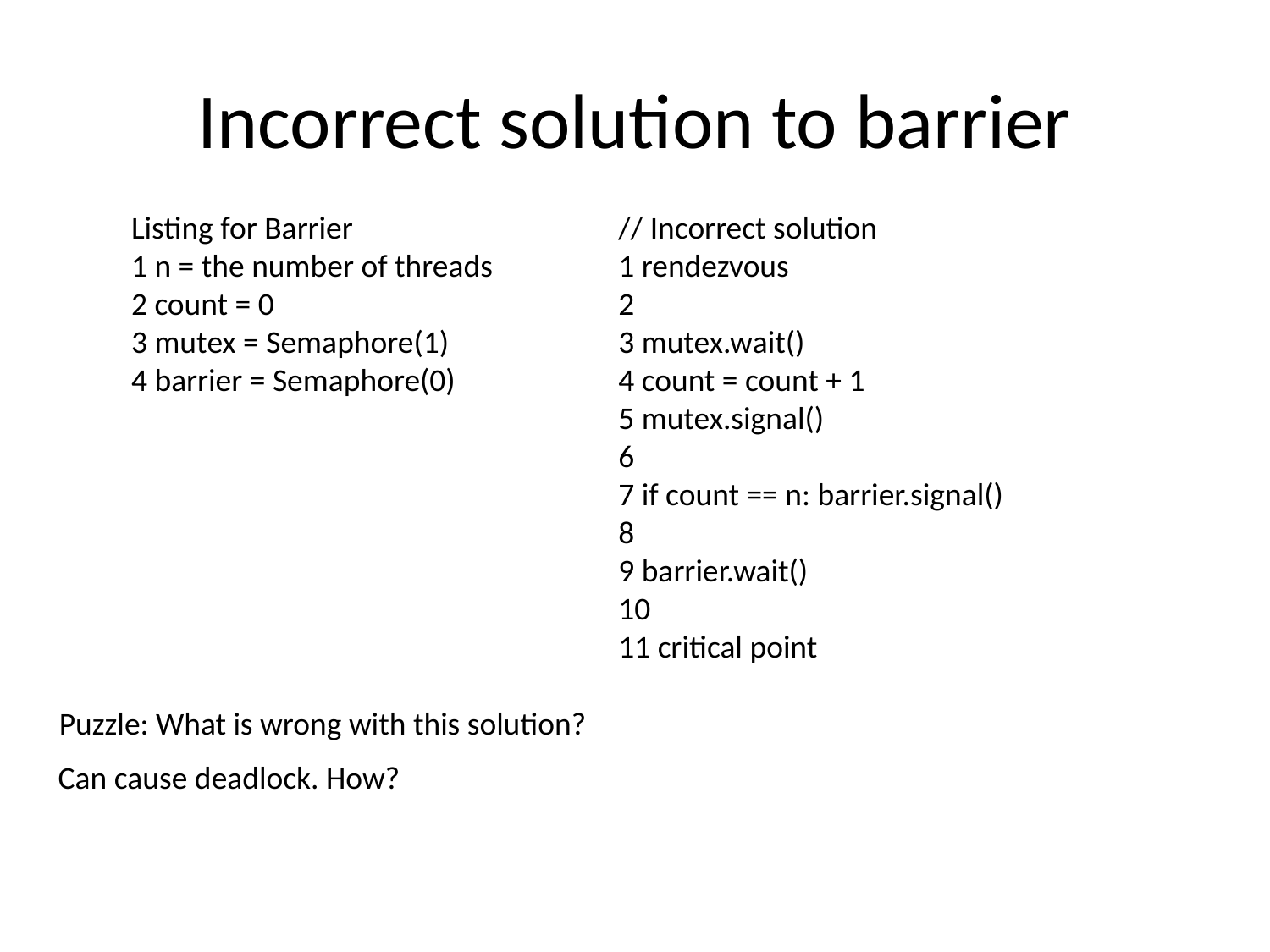

# Incorrect solution to barrier
Listing for Barrier
1 n = the number of threads
2 count = 0
3 mutex = Semaphore(1)
4 barrier = Semaphore(0)
// Incorrect solution
1 rendezvous
2
3 mutex.wait()
4 count = count + 1
5 mutex.signal()
6
7 if count == n: barrier.signal()
8
9 barrier.wait()
10
11 critical point
Puzzle: What is wrong with this solution?
Can cause deadlock. How?